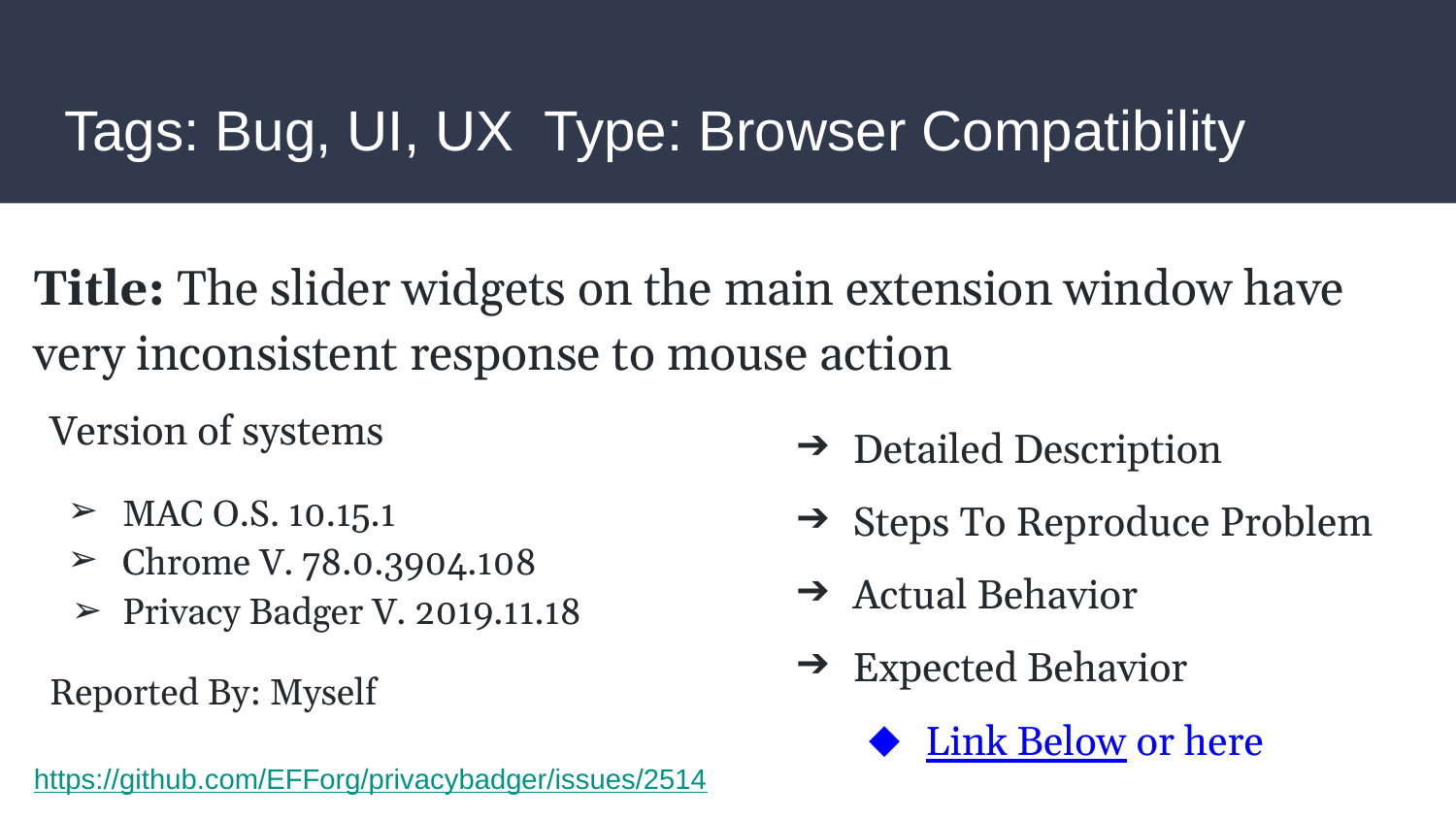

# Tags: Bug, UI, UX  Type: Browser Compatibility

Title: The slider widgets on the main extension window have very inconsistent response to mouse action

Version of systems
MAC O.S. 10.15.1
Chrome V. 78.0.3904.108
Privacy Badger V. 2019.11.18
Reported By: Myself
Detailed Description
Steps To Reproduce Problem
Actual Behavior
Expected Behavior
Link Below or here

https://github.com/EFForg/privacybadger/issues/2514